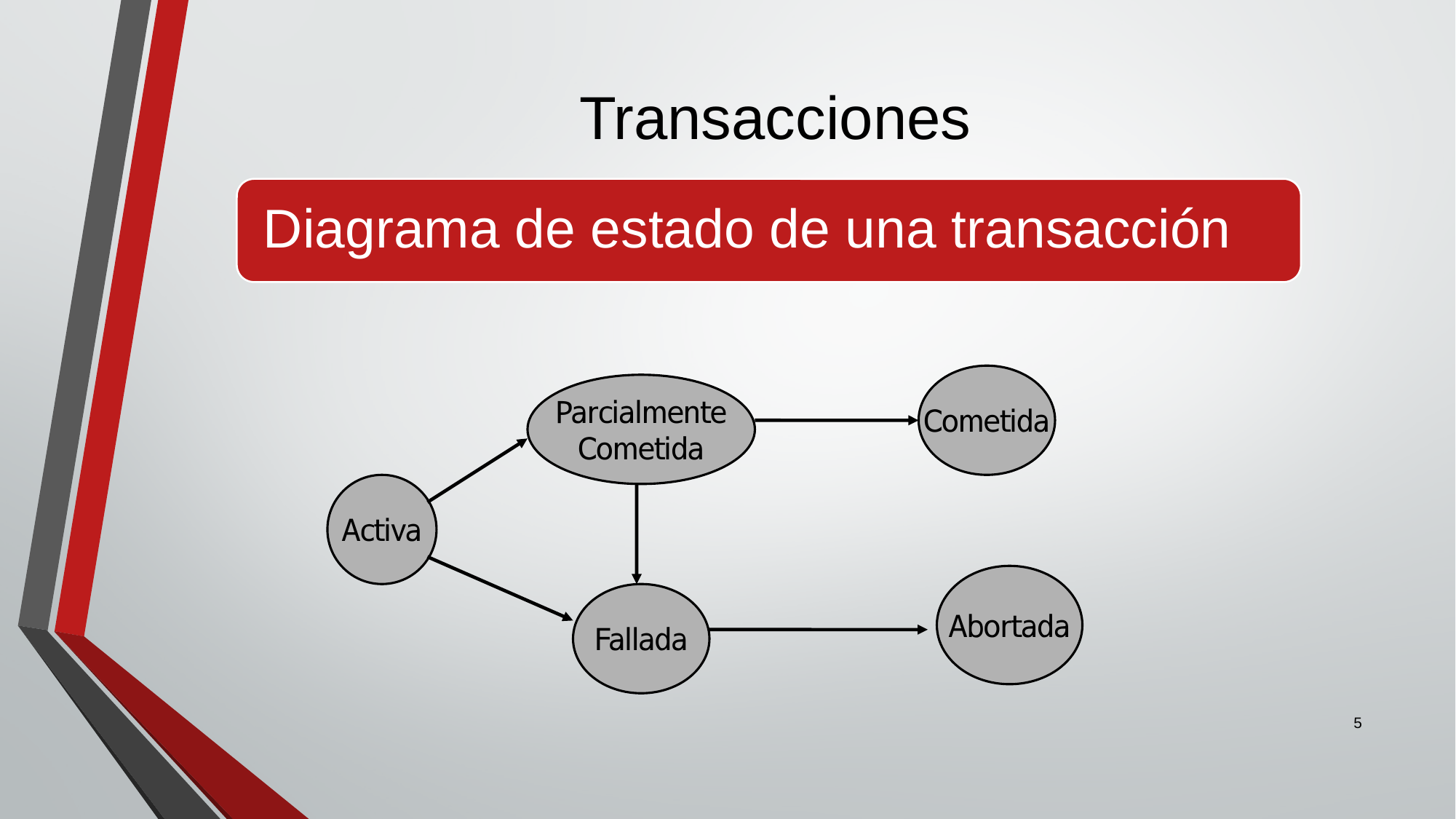

# Transacciones
Diagrama de estado de una transacción

Cometida
Parcialmente
Cometida

Activa

Abortada
Fallada

5